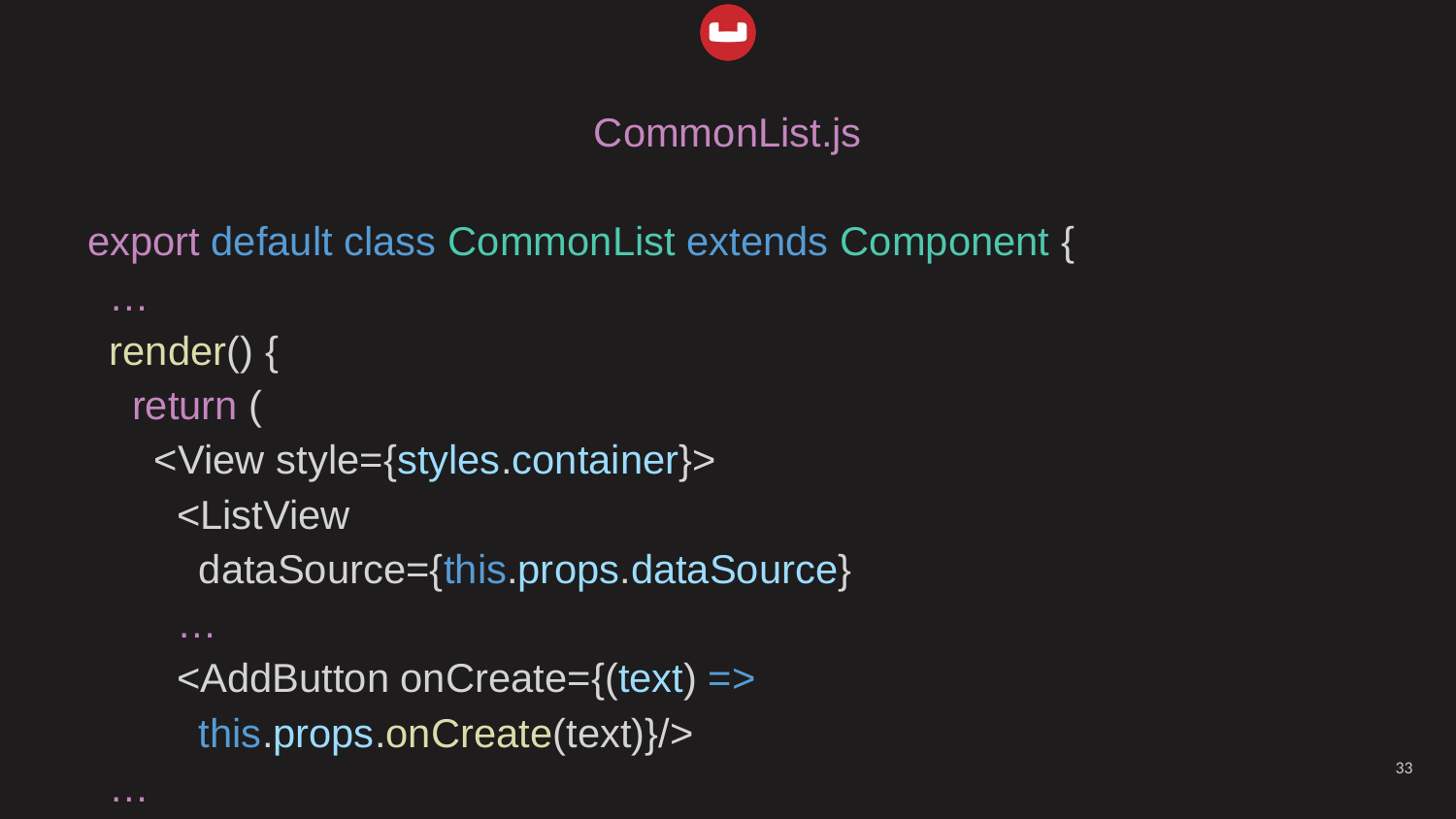

CommonList.js

export default class CommonList extends Component {
  …
  render() {
    return (
      <View style={styles.container}>
        <ListView
          dataSource={this.props.dataSource}
        …
        <AddButton onCreate={(text) =>
          this.props.onCreate(text)}/>
  …